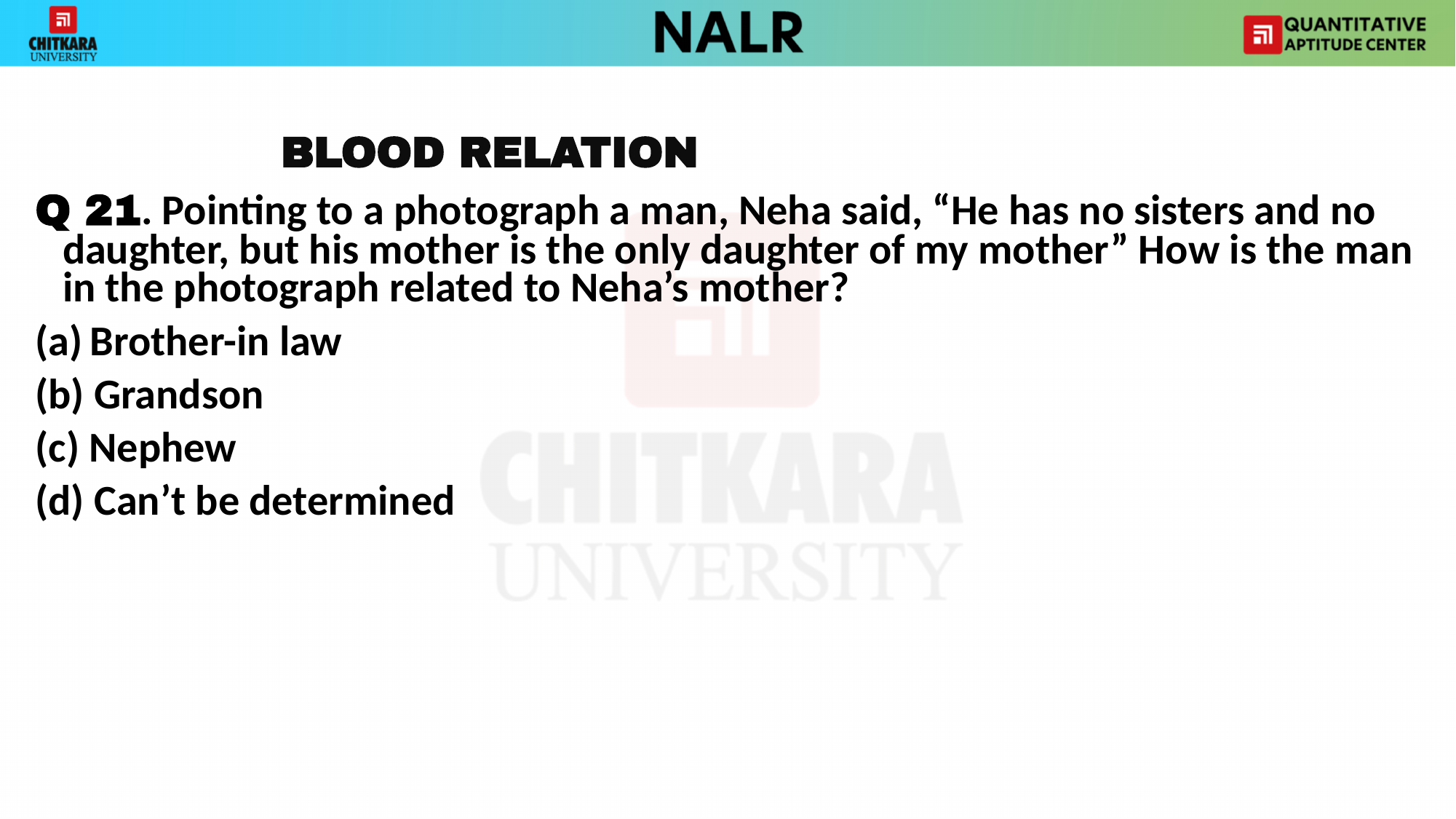

BLOOD RELATION
Q 21. Pointing to a photograph a man, Neha said, “He has no sisters and no daughter, but his mother is the only daughter of my mother” How is the man in the photograph related to Neha’s mother?
Brother-in law
(b) Grandson
(c) Nephew
(d) Can’t be determined